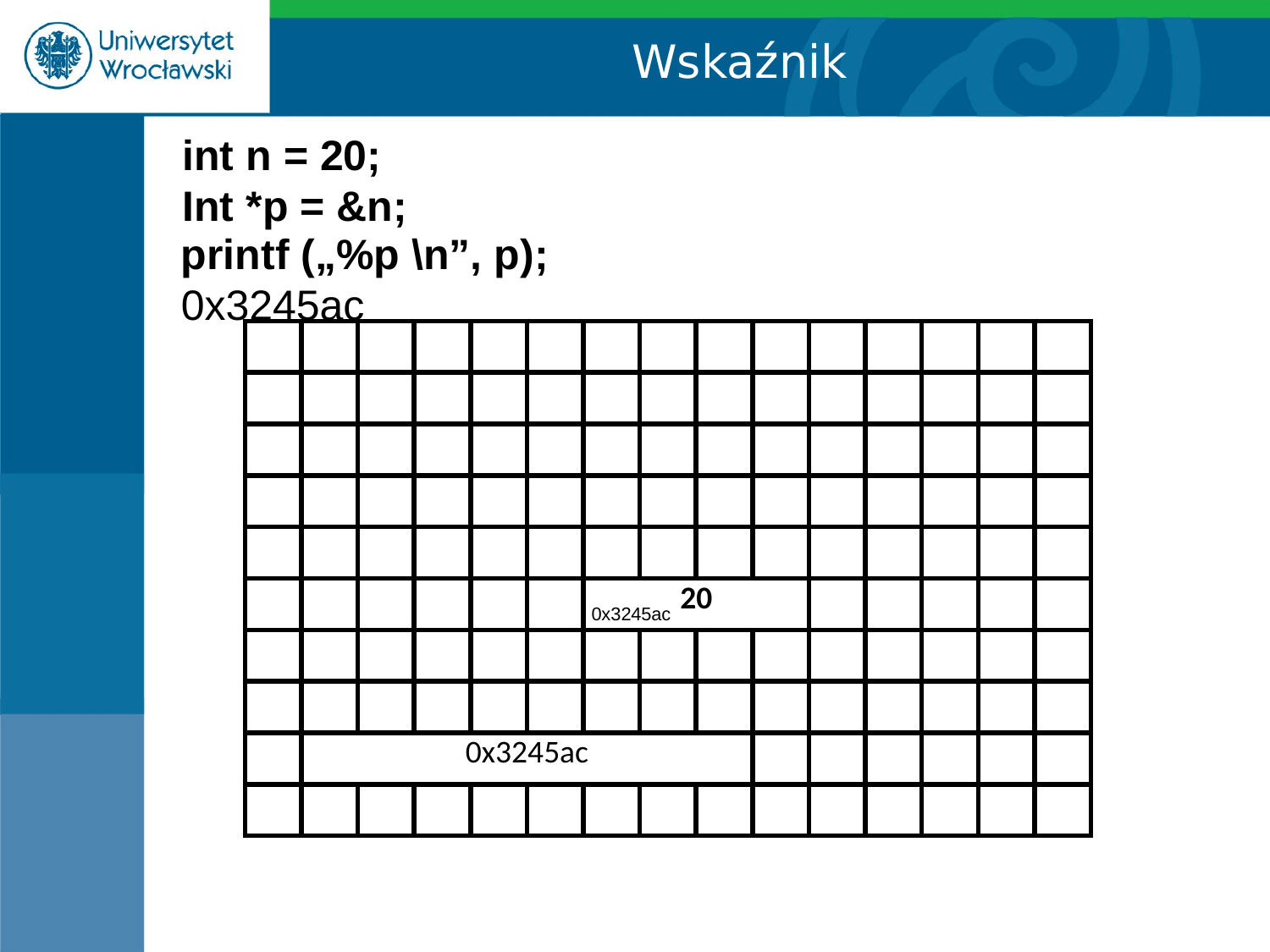

Wskaźnik
int n = 20;
Int *p = &n;
printf („%p \n”, p);
0x3245ac
|  |  |  |  |  |  |  |  |  |  |  |  |  |  |  |
| --- | --- | --- | --- | --- | --- | --- | --- | --- | --- | --- | --- | --- | --- | --- |
|  |  |  |  |  |  |  |  |  |  |  |  |  |  |  |
|  |  |  |  |  |  |  |  |  |  |  |  |  |  |  |
|  |  |  |  |  |  |  |  |  |  |  |  |  |  |  |
|  |  |  |  |  |  |  |  |  |  |  |  |  |  |  |
|  |  |  |  |  |  | 20 |  |  |  |  |  |  |  |  |
|  |  |  |  |  |  |  |  |  |  |  |  |  |  |  |
|  |  |  |  |  |  |  |  |  |  |  |  |  |  |  |
|  | 0x3245ac |  |  |  |  |  |  |  |  |  |  |  |  |  |
|  |  |  |  |  |  |  |  |  |  |  |  |  |  |  |
0x3245ac